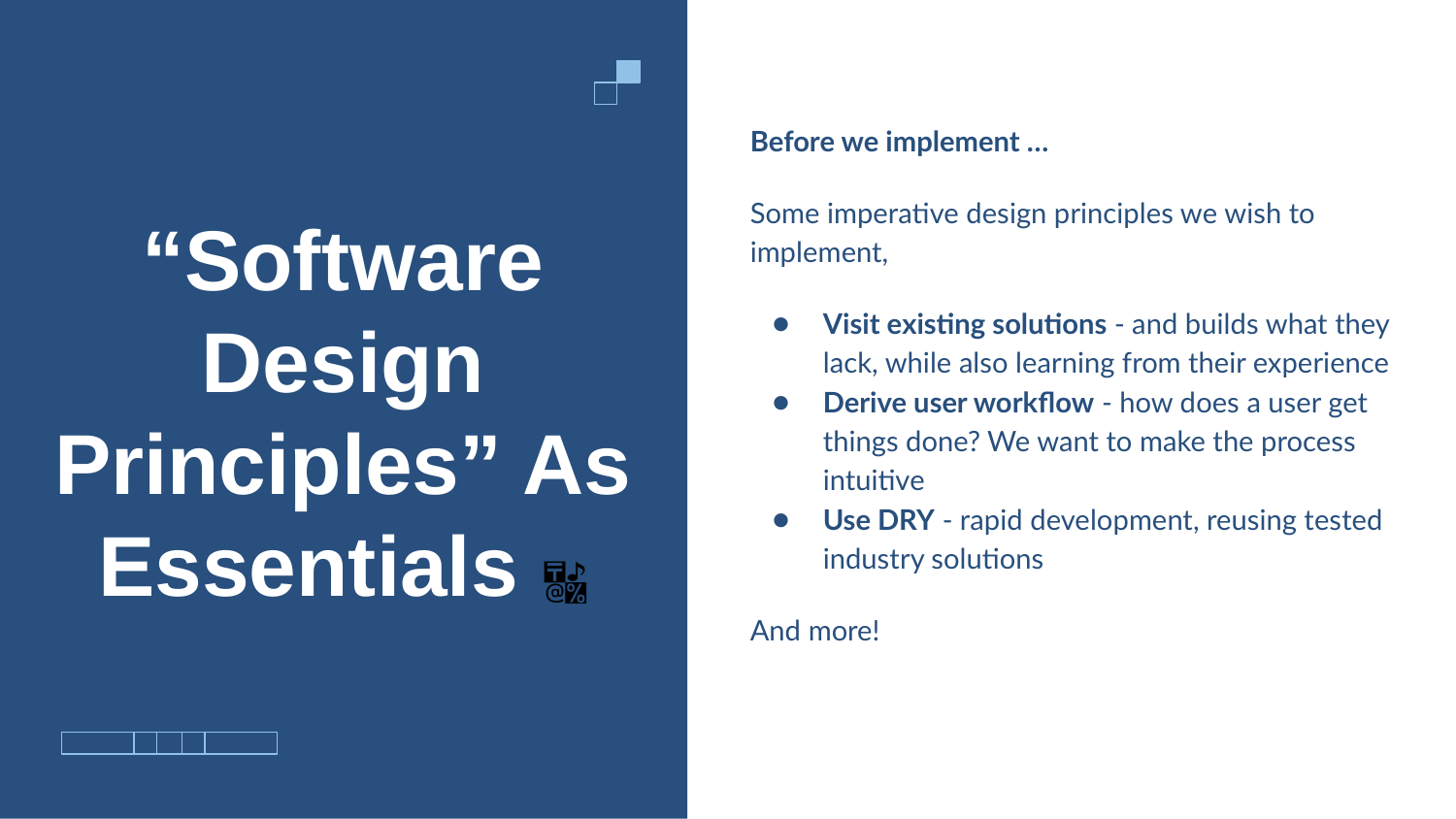

# “Software Design Principles” As Essentials 🔣
Before we implement …
Some imperative design principles we wish to implement,
Visit existing solutions - and builds what they lack, while also learning from their experience
Derive user workflow - how does a user get things done? We want to make the process intuitive
Use DRY - rapid development, reusing tested industry solutions
And more!